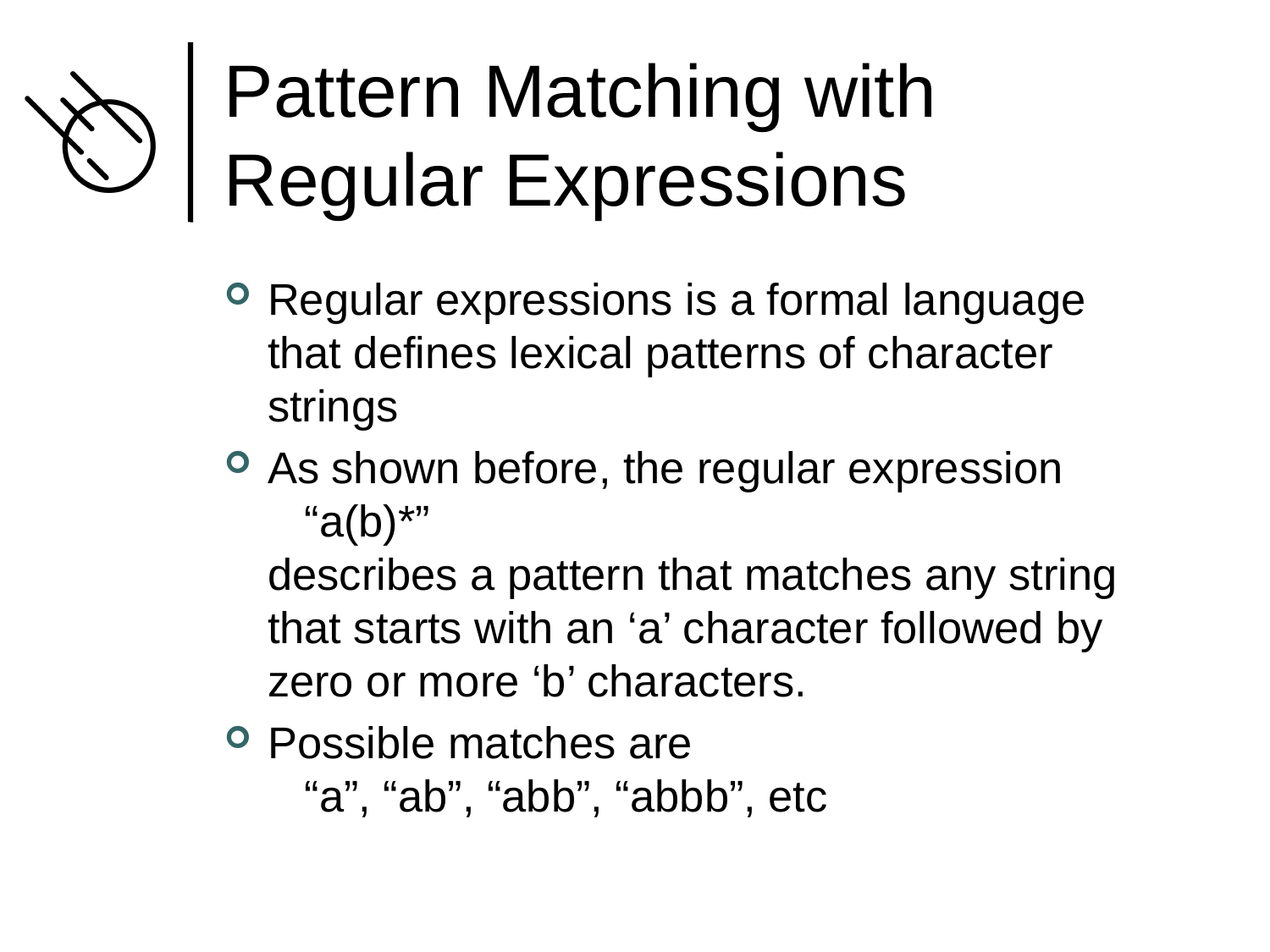

# Pattern Matching with Regular Expressions
Regular expressions is a formal language that defines lexical patterns of character strings
As shown before, the regular expression
   “a(b)*”
describes a pattern that matches any string that starts with an ‘a’ character followed by zero or more ‘b’ characters.
Possible matches are
   “a”, “ab”, “abb”, “abbb”, etc